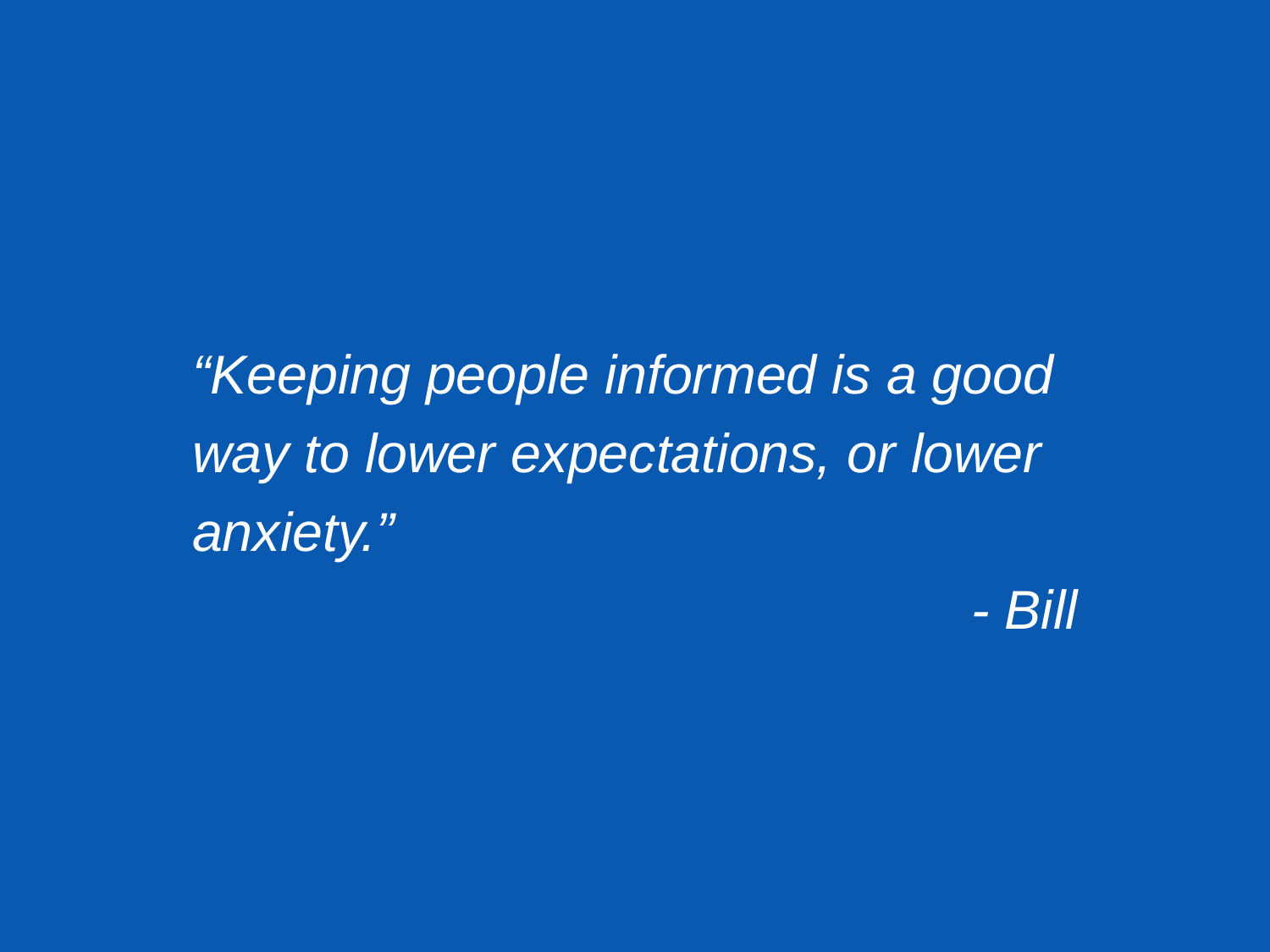

“Keeping people informed is a good way to lower expectations, or lower anxiety.”
- Bill